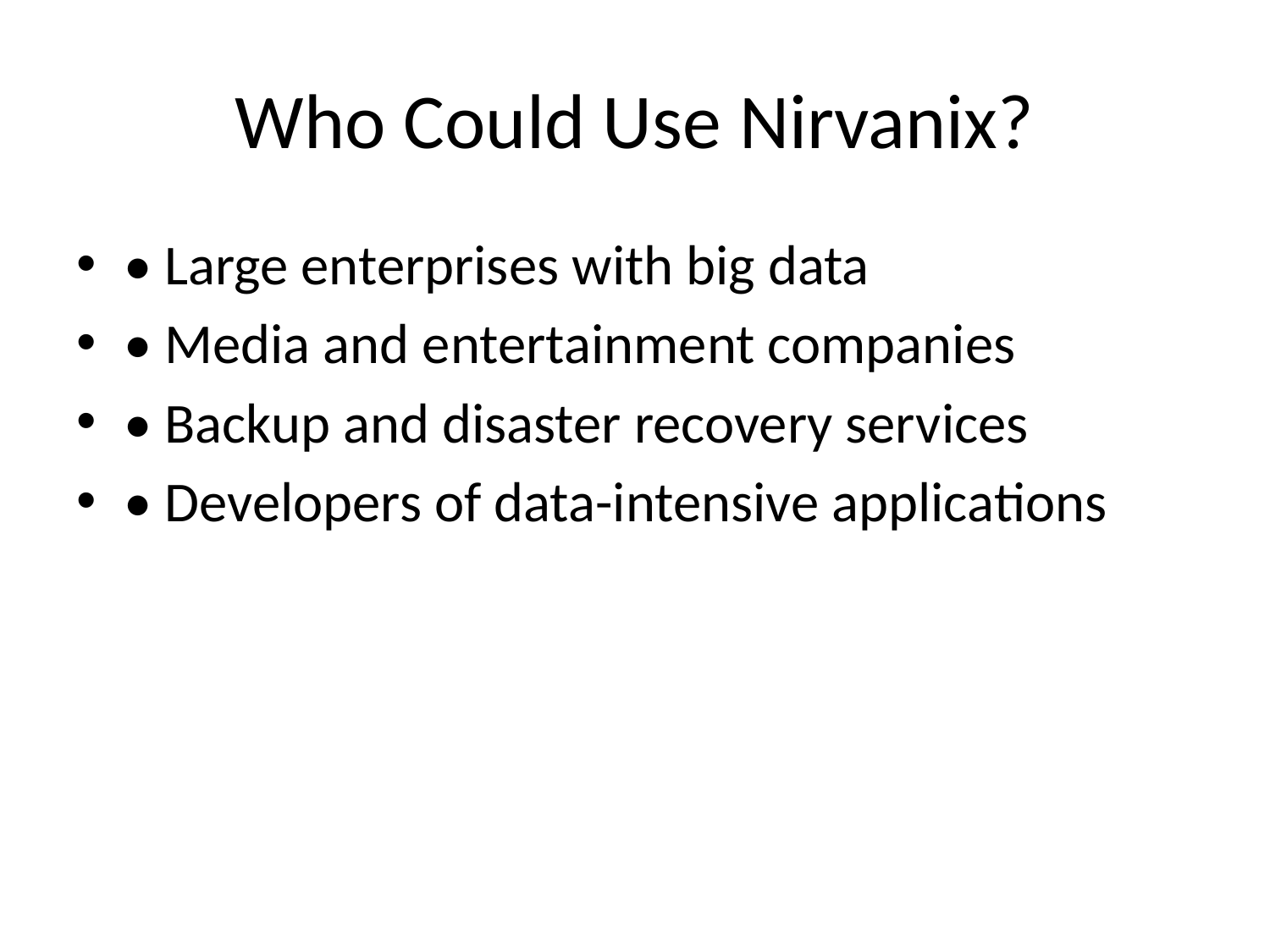

# Who Could Use Nirvanix?
• Large enterprises with big data
• Media and entertainment companies
• Backup and disaster recovery services
• Developers of data-intensive applications